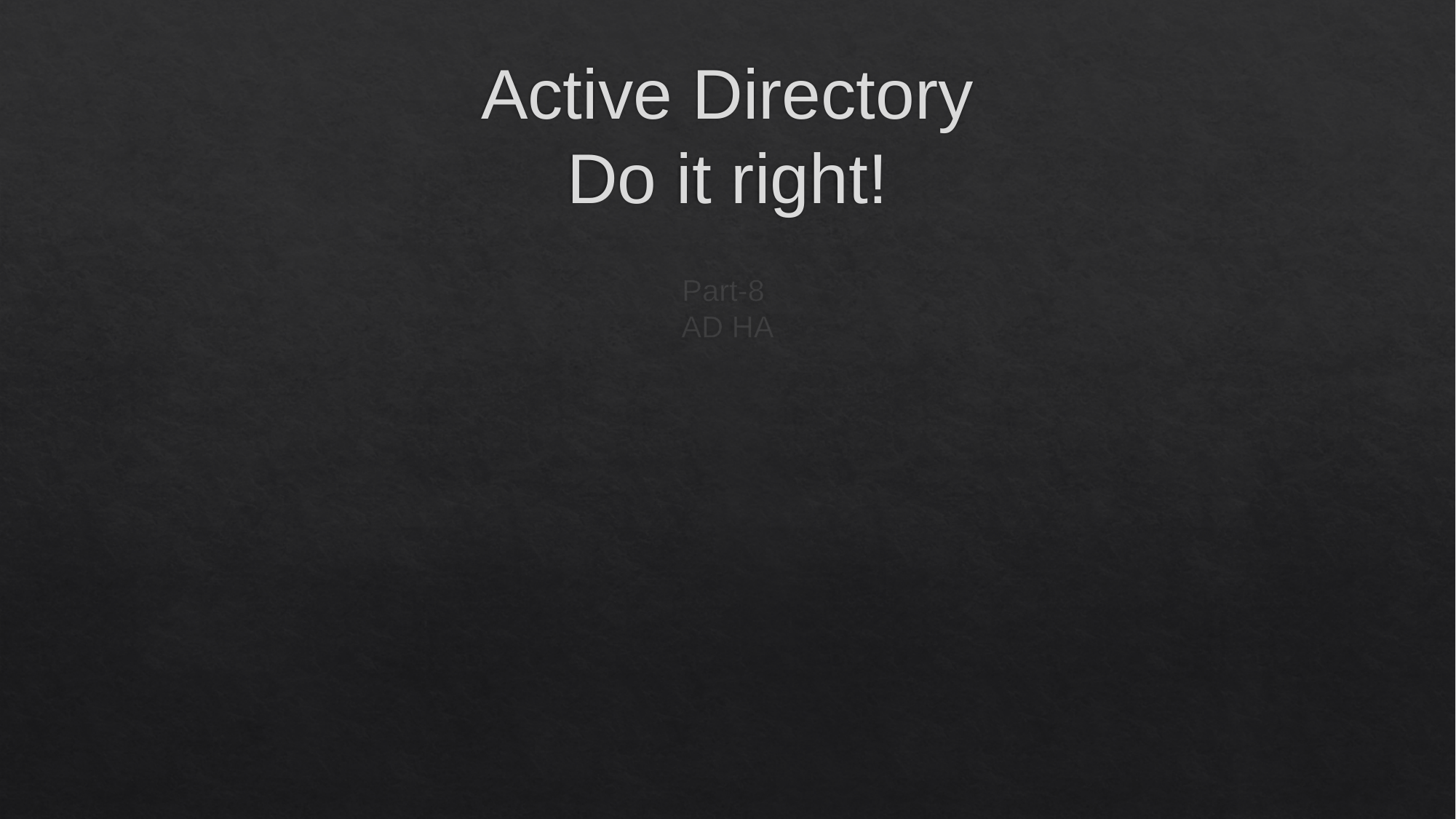

# Active Directory Do it right!
Part-8
AD HA